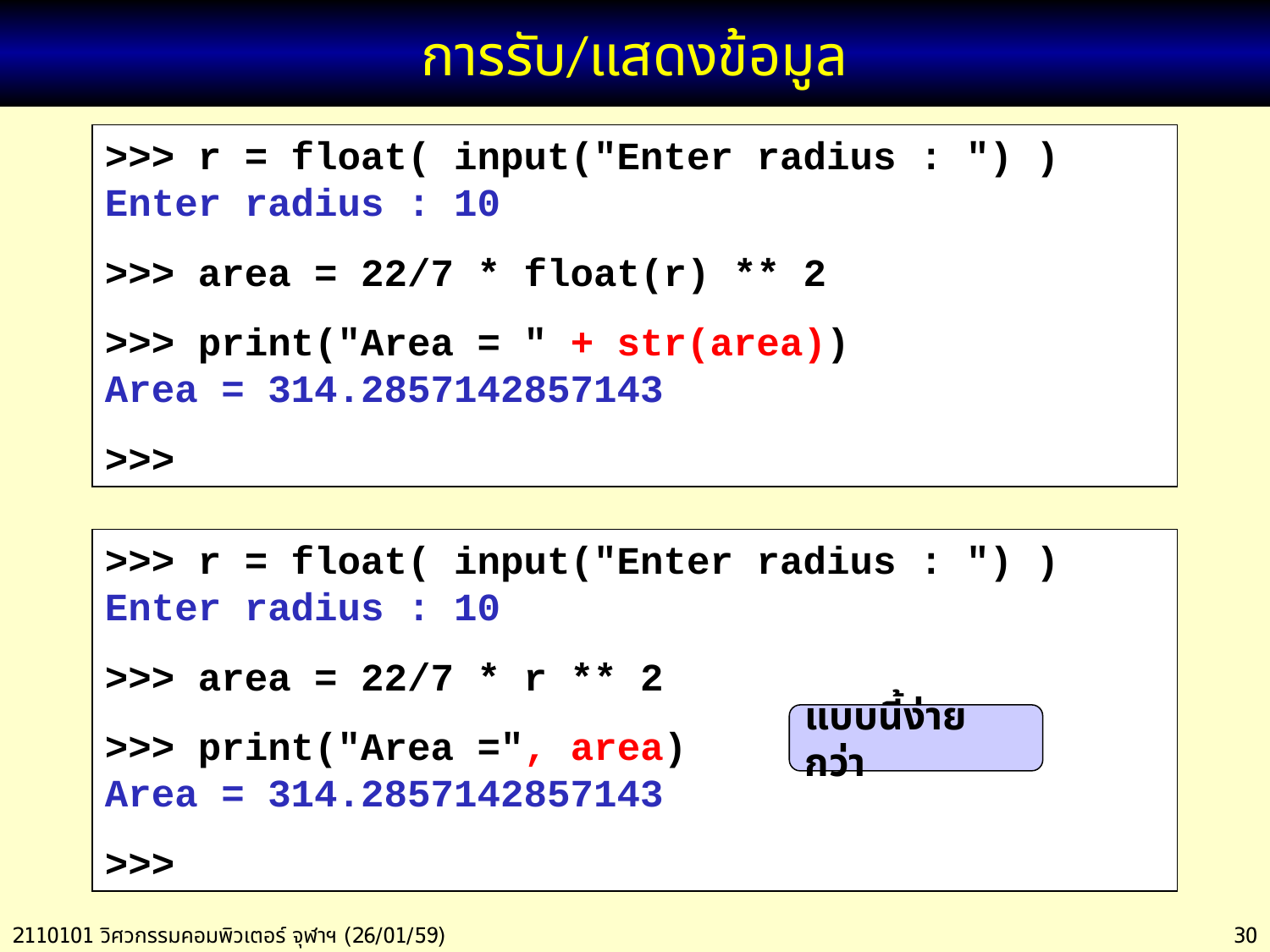

# การรับ/แสดงข้อมูล
>>> r = float( input("Enter radius : ") )
Enter radius : 10
>>> area = 22/7 * float(r) ** 2
>>> print("Area = " + str(area))
Area = 314.2857142857143
>>>
>>> r = float( input("Enter radius : ") )
Enter radius : 10
>>> area = 22/7 * r ** 2
>>> print("Area =", area)
Area = 314.2857142857143
>>>
แบบนี้ง่ายกว่า